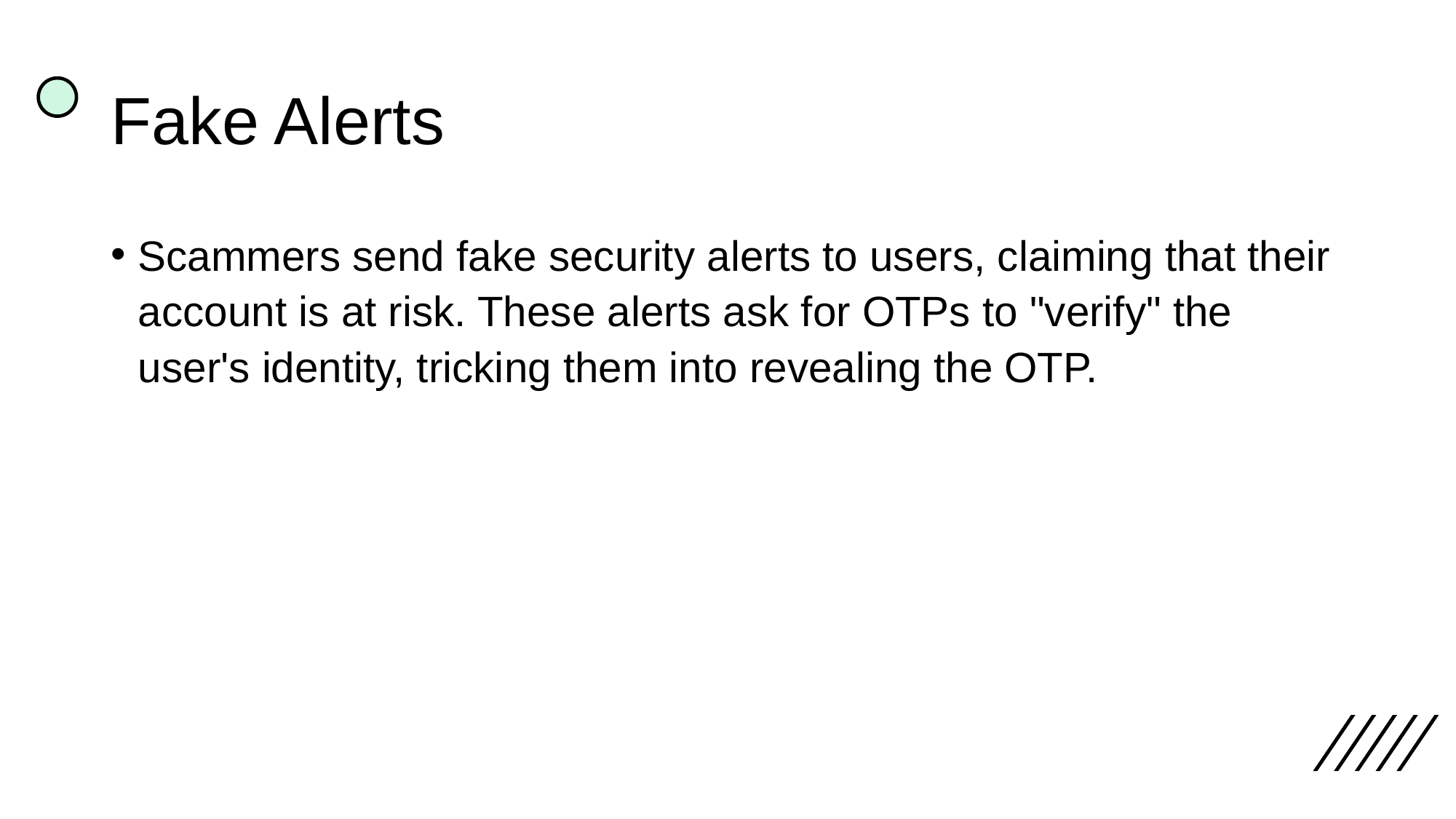

# Fake Alerts
Scammers send fake security alerts to users, claiming that their account is at risk. These alerts ask for OTPs to "verify" the user's identity, tricking them into revealing the OTP.